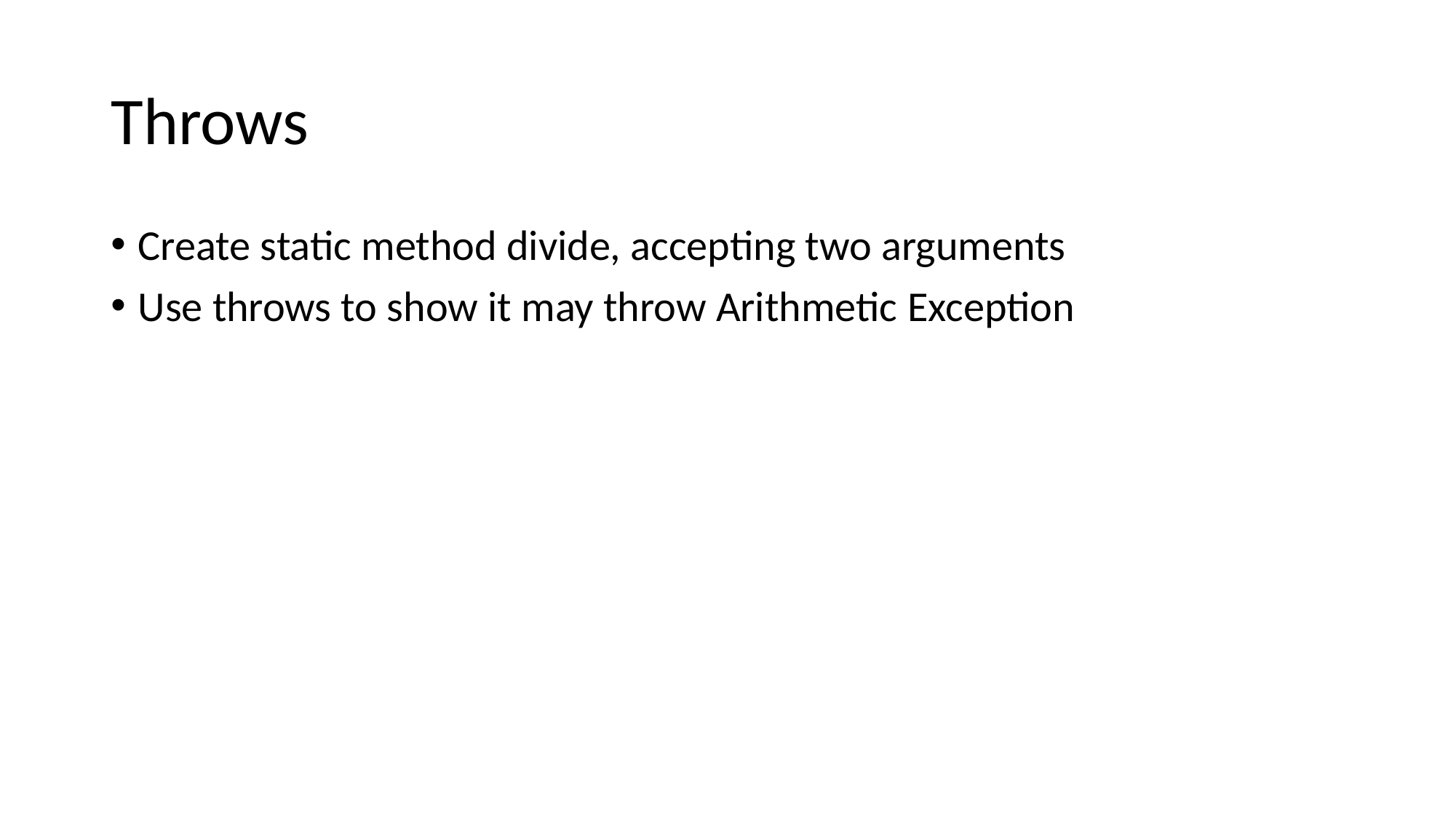

# Throws
Create static method divide, accepting two arguments
Use throws to show it may throw Arithmetic Exception